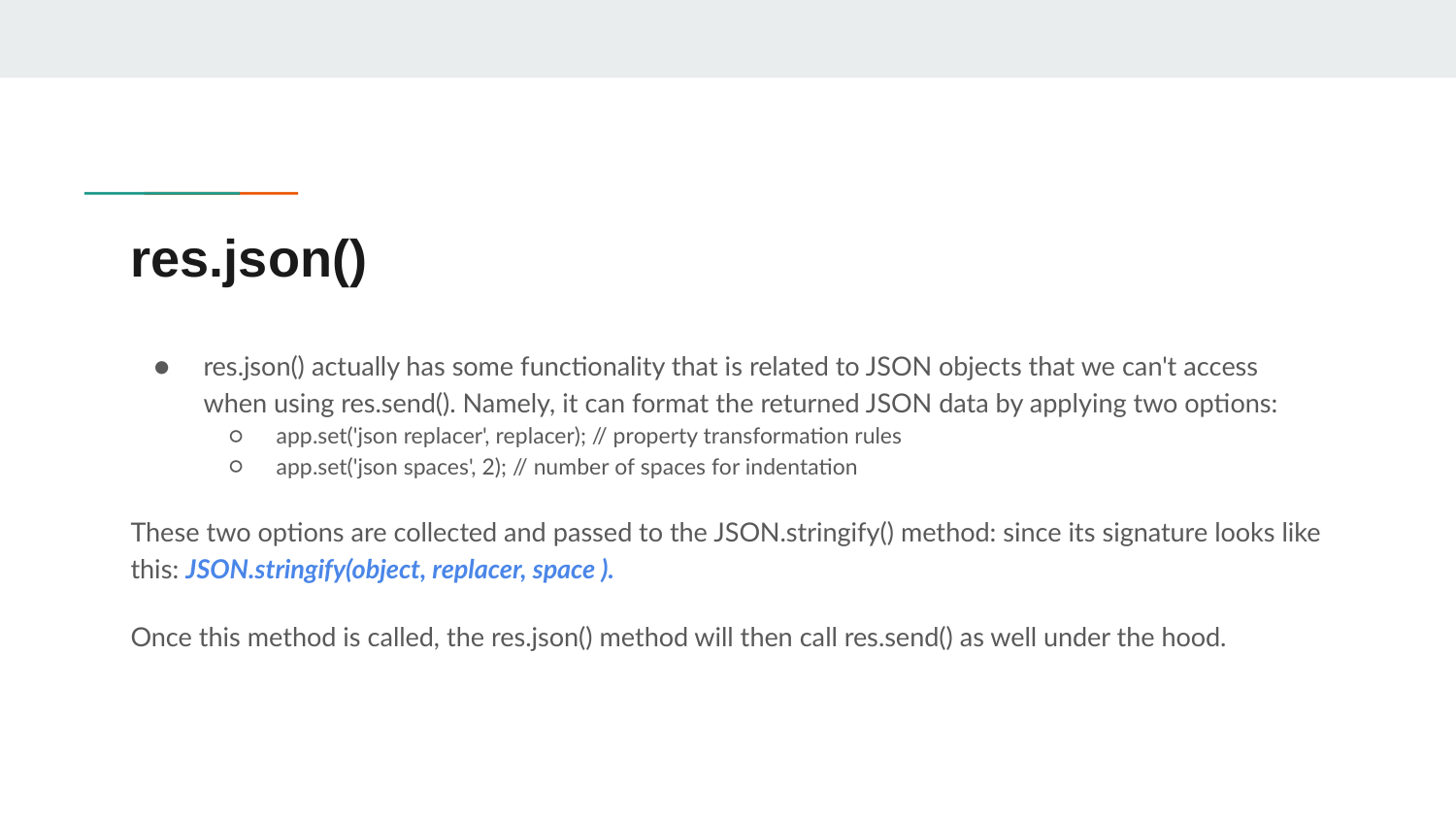

# res.json()
res.json() actually has some functionality that is related to JSON objects that we can't access when using res.send(). Namely, it can format the returned JSON data by applying two options:
app.set('json replacer', replacer); // property transformation rules
app.set('json spaces', 2); // number of spaces for indentation
These two options are collected and passed to the JSON.stringify() method: since its signature looks like this: JSON.stringify(object, replacer, space ).
Once this method is called, the res.json() method will then call res.send() as well under the hood.